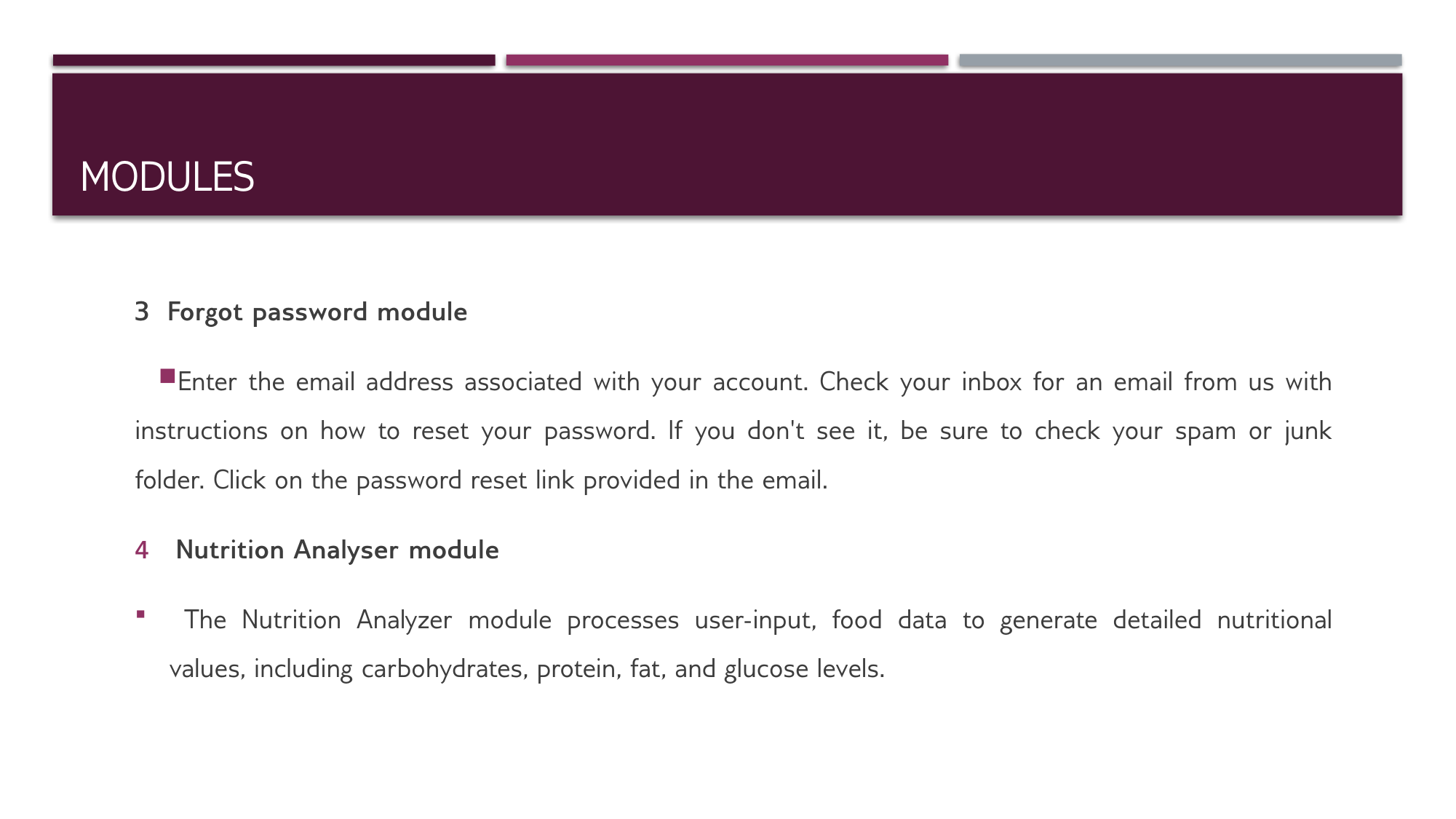

# MODULES
  3  Forgot password module
Enter the email address associated with your account. Check your inbox for an email from us with instructions on how to reset your password. If you don't see it, be sure to check your spam or junk folder. Click on the password reset link provided in the email.
Nutrition Analyser module
 The Nutrition Analyzer module processes user-input, food data to generate detailed nutritional values, including carbohydrates, protein, fat, and glucose levels.